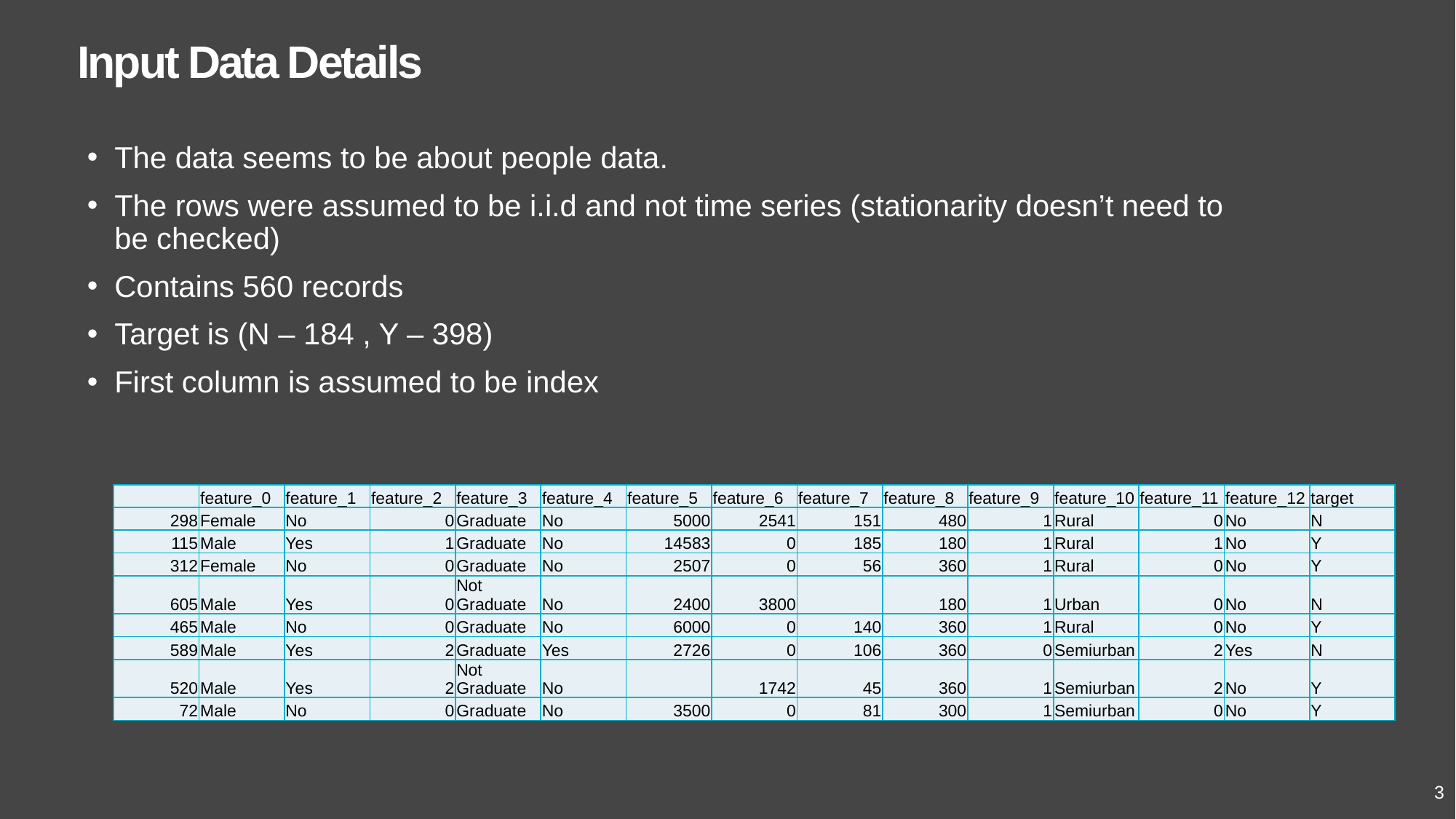

Input Data Details
The data seems to be about people data.
The rows were assumed to be i.i.d and not time series (stationarity doesn’t need to be checked)
Contains 560 records
Target is (N – 184 , Y – 398)
First column is assumed to be index
|  | feature\_0 | feature\_1 | feature\_2 | feature\_3 | feature\_4 | feature\_5 | feature\_6 | feature\_7 | feature\_8 | feature\_9 | feature\_10 | feature\_11 | feature\_12 | target |
| --- | --- | --- | --- | --- | --- | --- | --- | --- | --- | --- | --- | --- | --- | --- |
| 298 | Female | No | 0 | Graduate | No | 5000 | 2541 | 151 | 480 | 1 | Rural | 0 | No | N |
| 115 | Male | Yes | 1 | Graduate | No | 14583 | 0 | 185 | 180 | 1 | Rural | 1 | No | Y |
| 312 | Female | No | 0 | Graduate | No | 2507 | 0 | 56 | 360 | 1 | Rural | 0 | No | Y |
| 605 | Male | Yes | 0 | Not Graduate | No | 2400 | 3800 |  | 180 | 1 | Urban | 0 | No | N |
| 465 | Male | No | 0 | Graduate | No | 6000 | 0 | 140 | 360 | 1 | Rural | 0 | No | Y |
| 589 | Male | Yes | 2 | Graduate | Yes | 2726 | 0 | 106 | 360 | 0 | Semiurban | 2 | Yes | N |
| 520 | Male | Yes | 2 | Not Graduate | No |  | 1742 | 45 | 360 | 1 | Semiurban | 2 | No | Y |
| 72 | Male | No | 0 | Graduate | No | 3500 | 0 | 81 | 300 | 1 | Semiurban | 0 | No | Y |
3